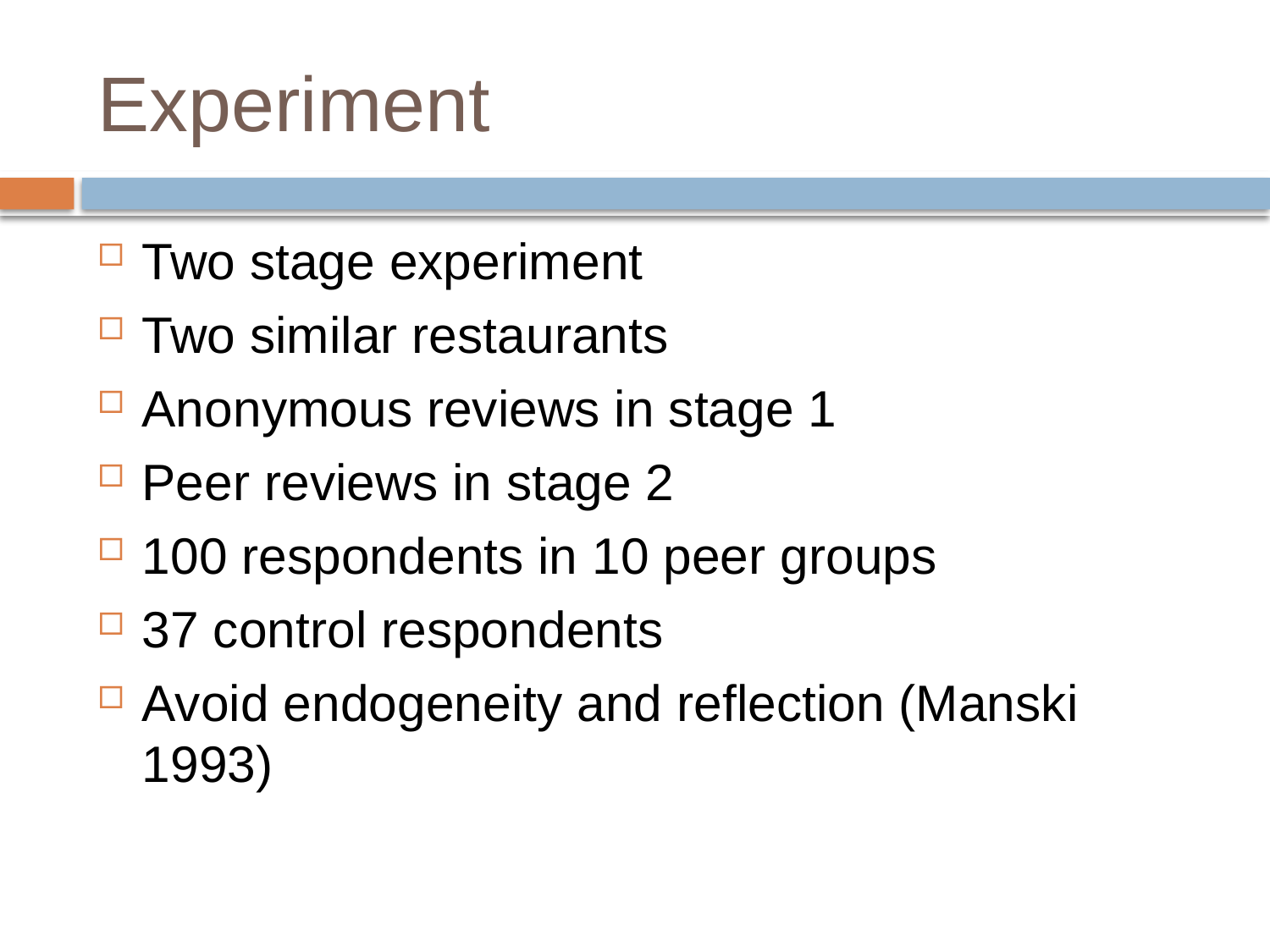

# Experiment
Two stage experiment
Two similar restaurants
Anonymous reviews in stage 1
Peer reviews in stage 2
100 respondents in 10 peer groups
37 control respondents
Avoid endogeneity and reflection (Manski 1993)